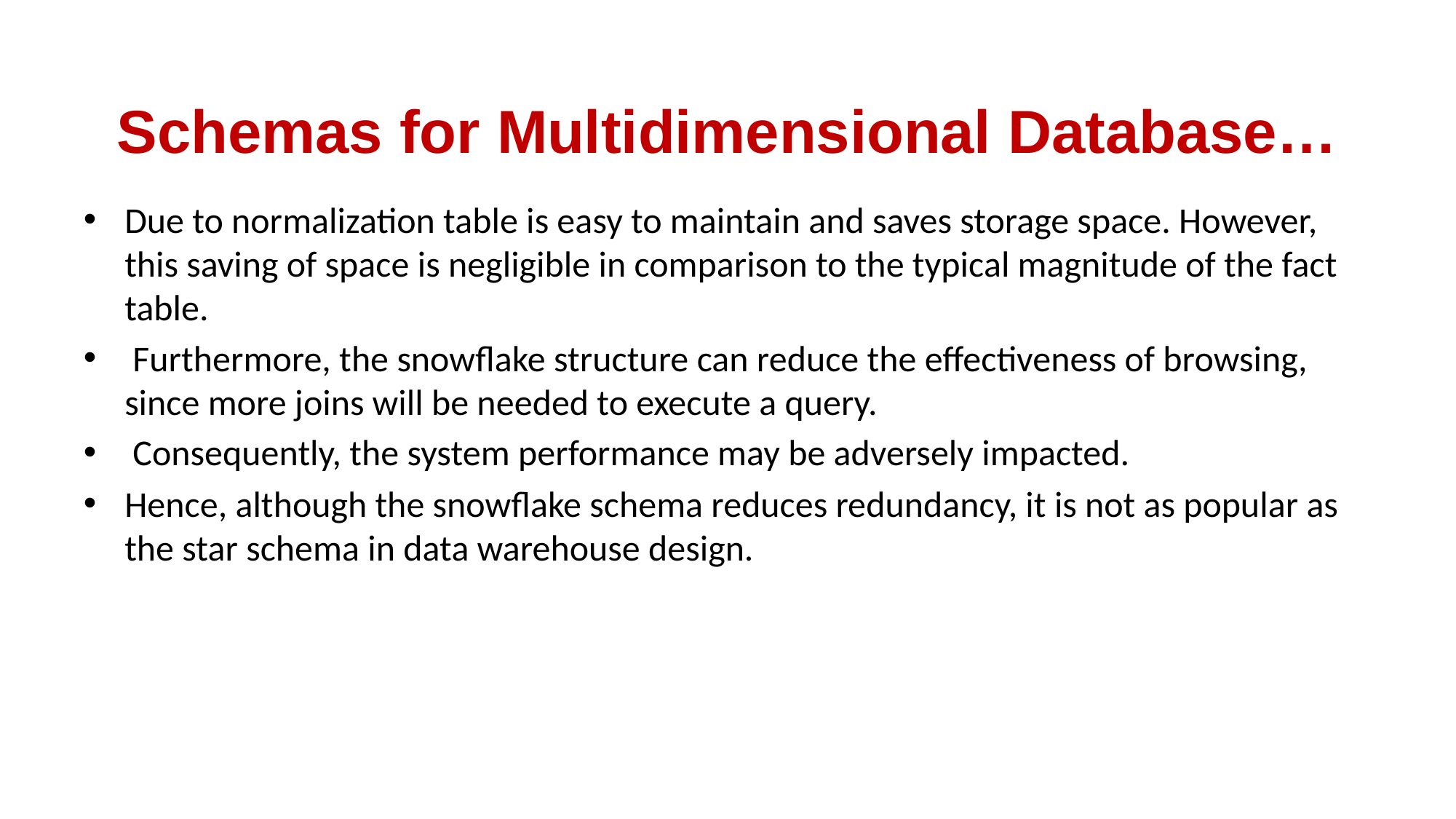

Schemas for Multidimensional Database…
Due to normalization table is easy to maintain and saves storage space. However, this saving of space is negligible in comparison to the typical magnitude of the fact table.
 Furthermore, the snowflake structure can reduce the effectiveness of browsing, since more joins will be needed to execute a query.
 Consequently, the system performance may be adversely impacted.
Hence, although the snowflake schema reduces redundancy, it is not as popular as the star schema in data warehouse design.